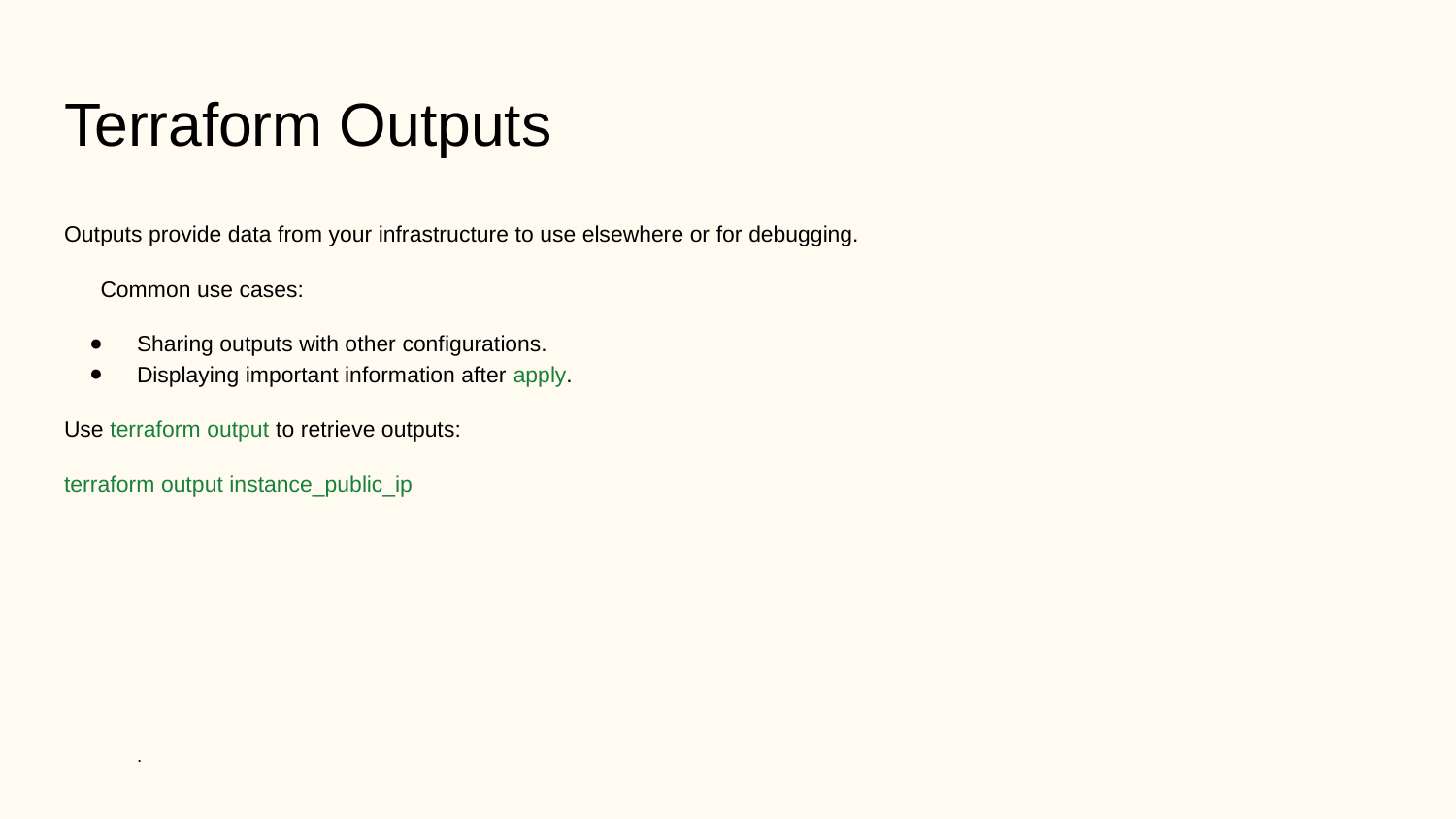

# Terraform Outputs

Outputs provide data from your infrastructure to use elsewhere or for debugging.
Common use cases:
Sharing outputs with other configurations.
Displaying important information after apply.
Use terraform output to retrieve outputs:
terraform output instance_public_ip

.